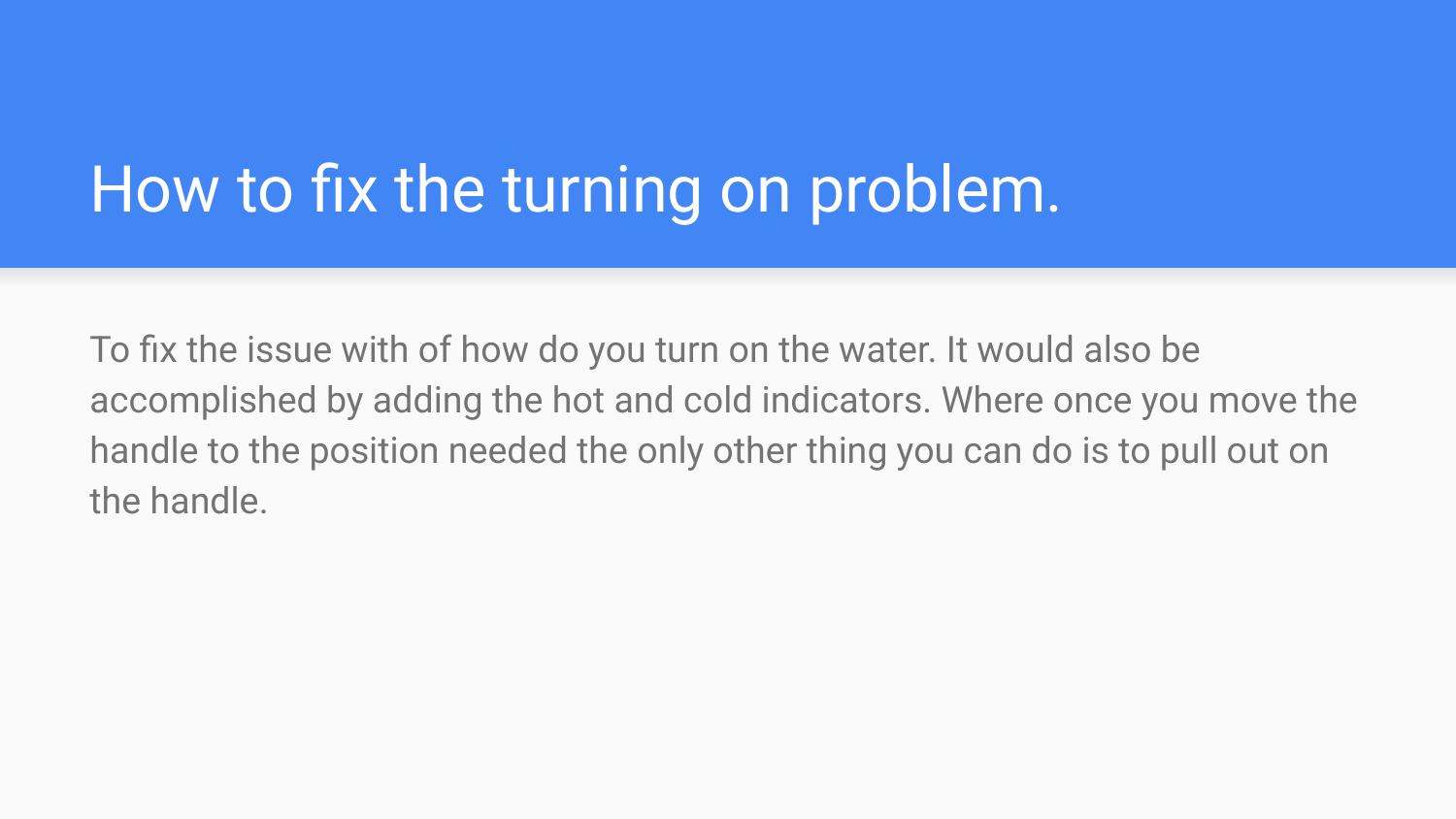

# How to fix the turning on problem.
To fix the issue with of how do you turn on the water. It would also be accomplished by adding the hot and cold indicators. Where once you move the handle to the position needed the only other thing you can do is to pull out on the handle.